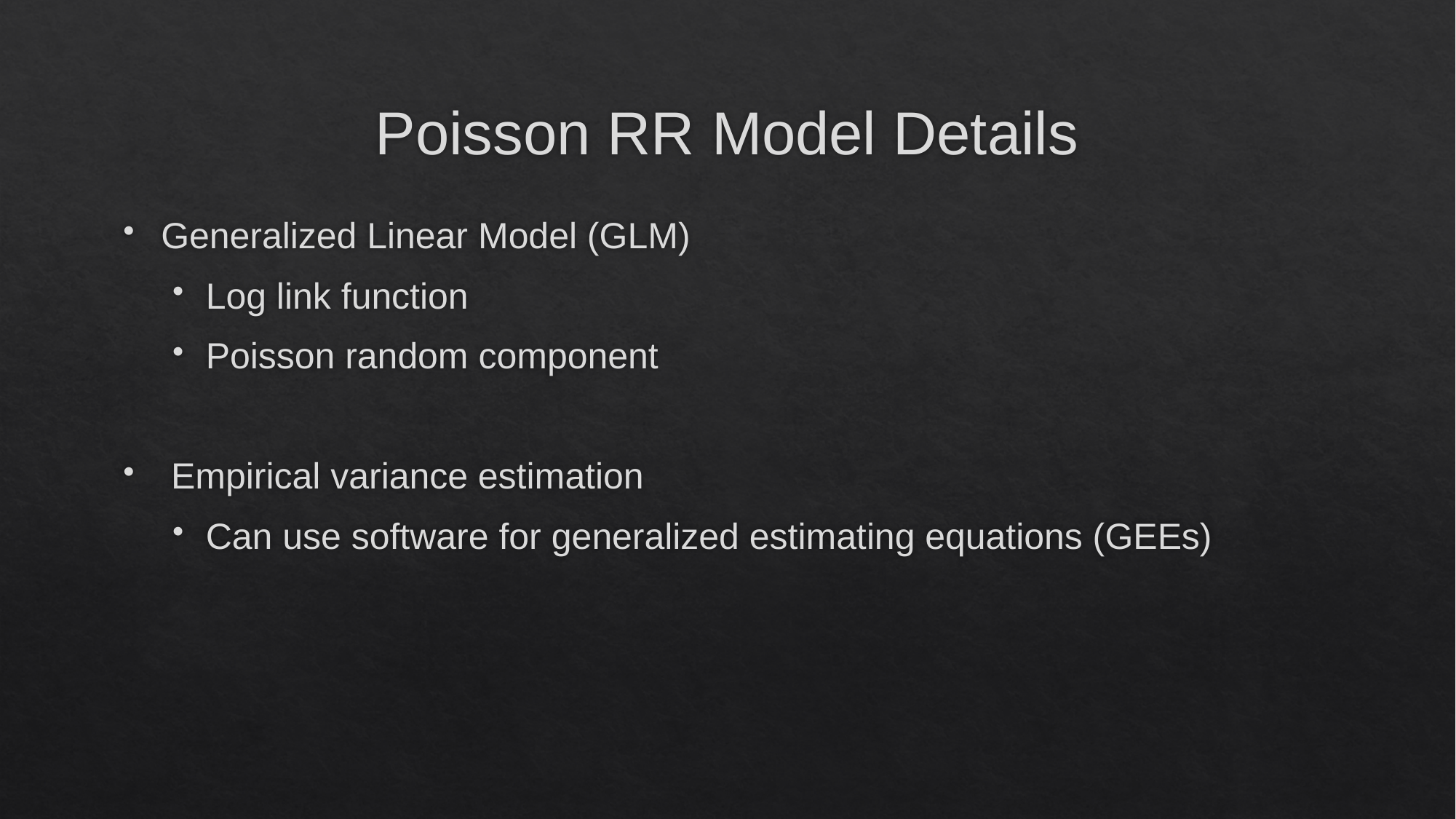

# Poisson RR Model Details
Generalized Linear Model (GLM)
Log link function
Poisson random component

 Empirical variance estimation
Can use software for generalized estimating equations (GEEs)